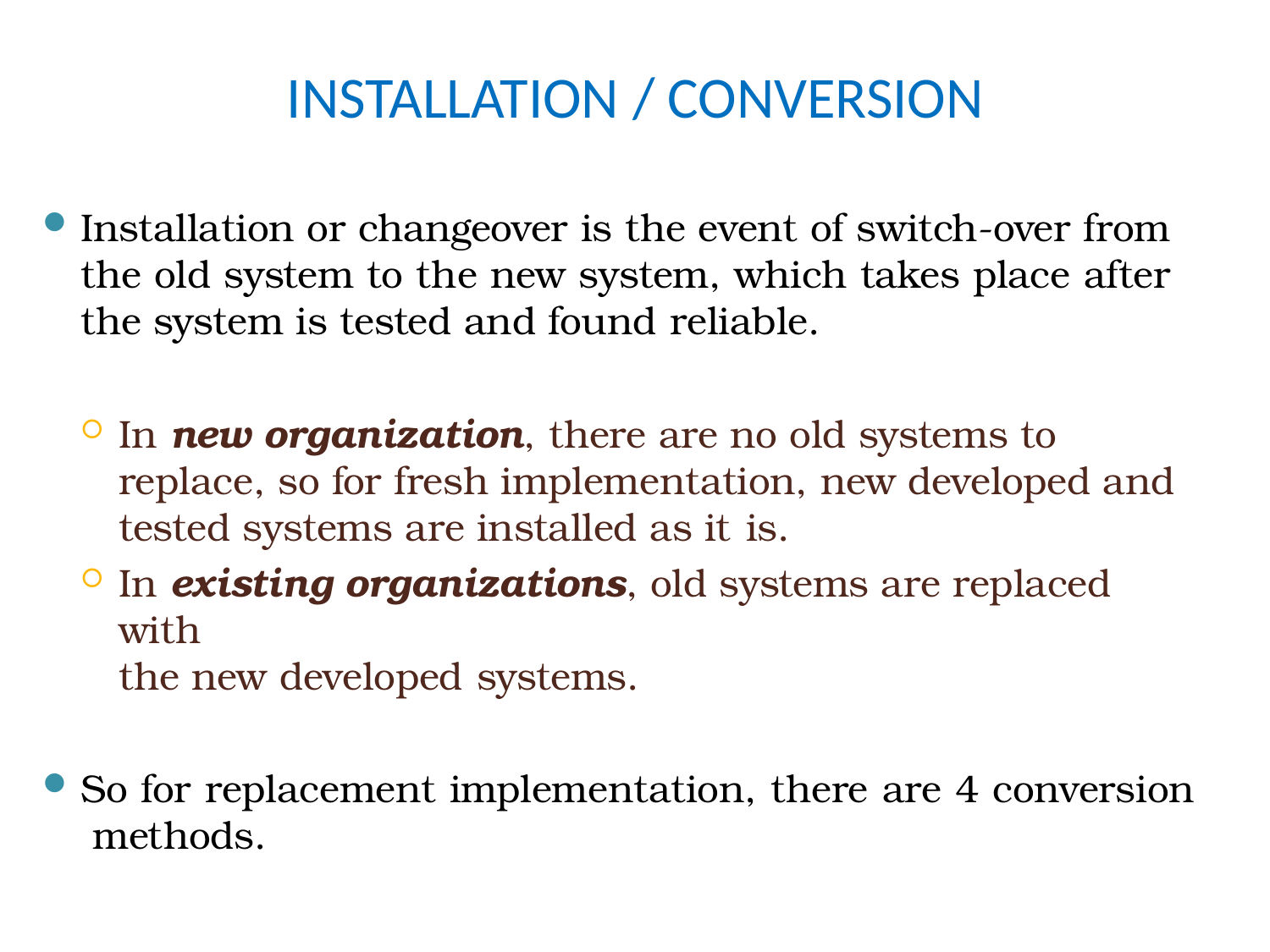

# INSTALLATION / CONVERSION
Installation or changeover is the event of switch-over from  the old system to the new system, which takes place after  the system is tested and found reliable.

In new organization, there are no old systems to  replace, so for fresh implementation, new developed and  tested systems are installed as it is.
In existing organizations, old systems are replaced with
the new developed systems.

So for replacement implementation, there are 4 conversion  methods.